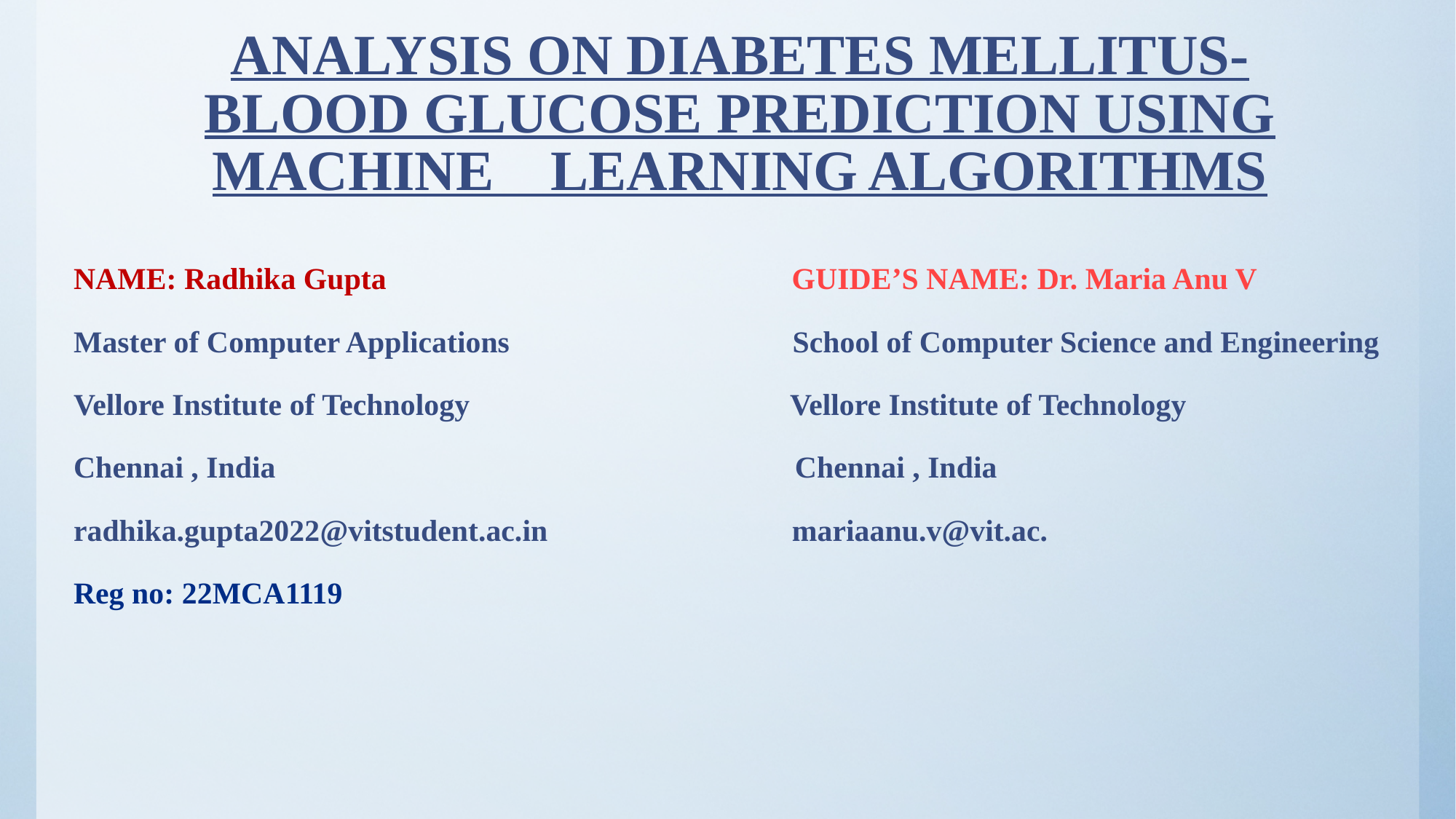

# ANALYSIS ON DIABETES MELLITUS-BLOOD GLUCOSE PREDICTION USING MACHINE    LEARNING ALGORITHMS
   NAME: Radhika Gupta                                                     GUIDE’S NAME: Dr. Maria Anu V
   Master of Computer Applications                                     School of Computer Science and Engineering
   Vellore Institute of Technology                                          Vellore Institute of Technology
   Chennai , India                                                                    Chennai , India
   radhika.gupta2022@vitstudent.ac.in                                mariaanu.v@vit.ac.
   Reg no: 22MCA1119